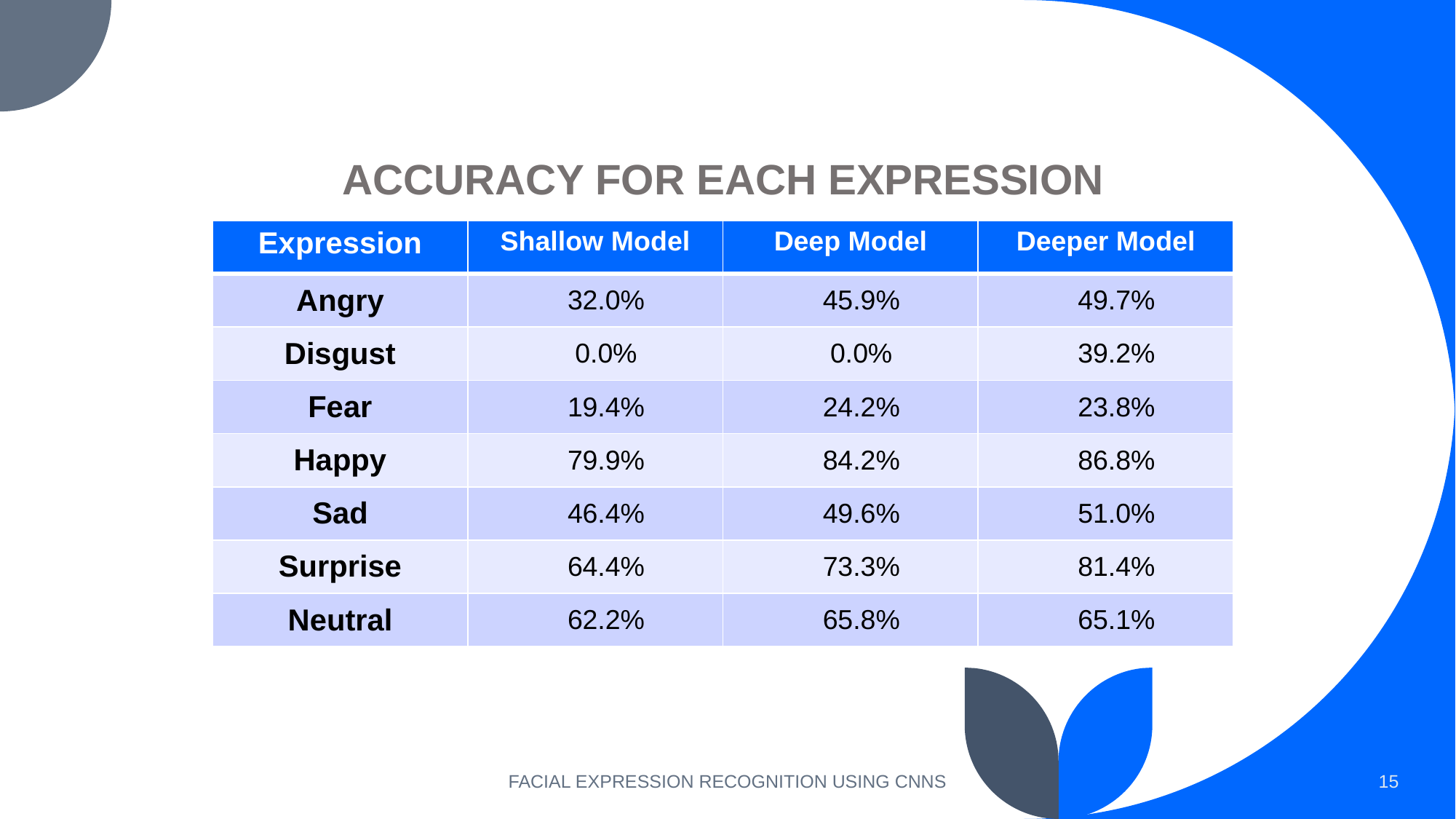

# ACCURACY FOR EACH EXPRESSION
| Expression | Shallow Model | Deep Model | Deeper Model |
| --- | --- | --- | --- |
| Angry | 32.0% | 45.9% | 49.7% |
| Disgust | 0.0% | 0.0% | 39.2% |
| Fear | 19.4% | 24.2% | 23.8% |
| Happy | 79.9% | 84.2% | 86.8% |
| Sad | 46.4% | 49.6% | 51.0% |
| Surprise | 64.4% | 73.3% | 81.4% |
| Neutral | 62.2% | 65.8% | 65.1% |
FACIAL EXPRESSION RECOGNITION USING CNNS
15